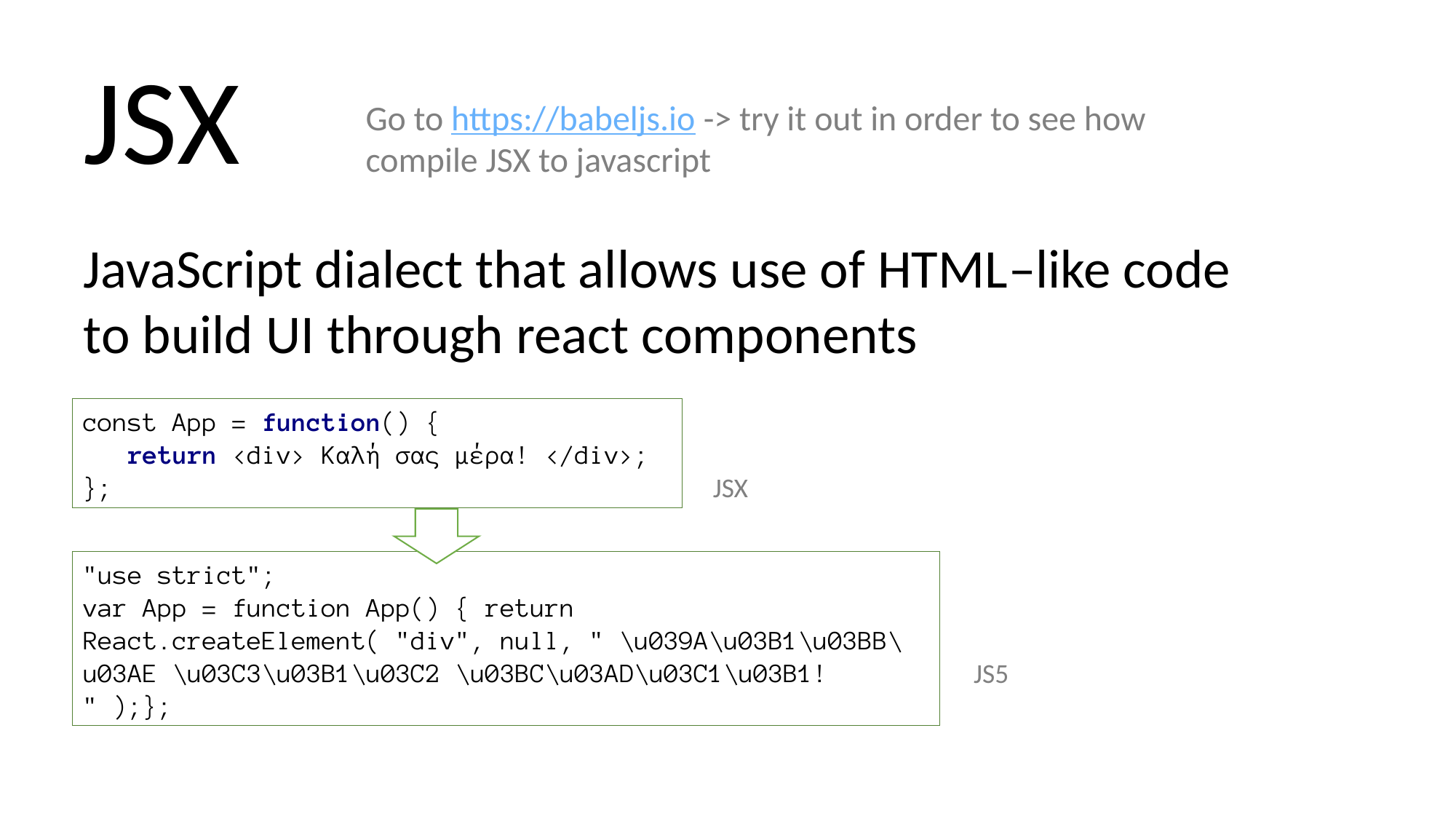

# JSX
Go to https://babeljs.io -> try it out in order to see how compile JSX to javascript
JavaScript dialect that allows use of HTML–like code to build UI through react components
const App = function() {
   return <div> Καλή σας μέρα! </div>;
};
JSX

"use strict";
var App = function App() { return React.createElement( "div", null, " \u039A\u03B1\u03BB\u03AE \u03C3\u03B1\u03C2 \u03BC\u03AD\u03C1\u03B1! " );};
JS5